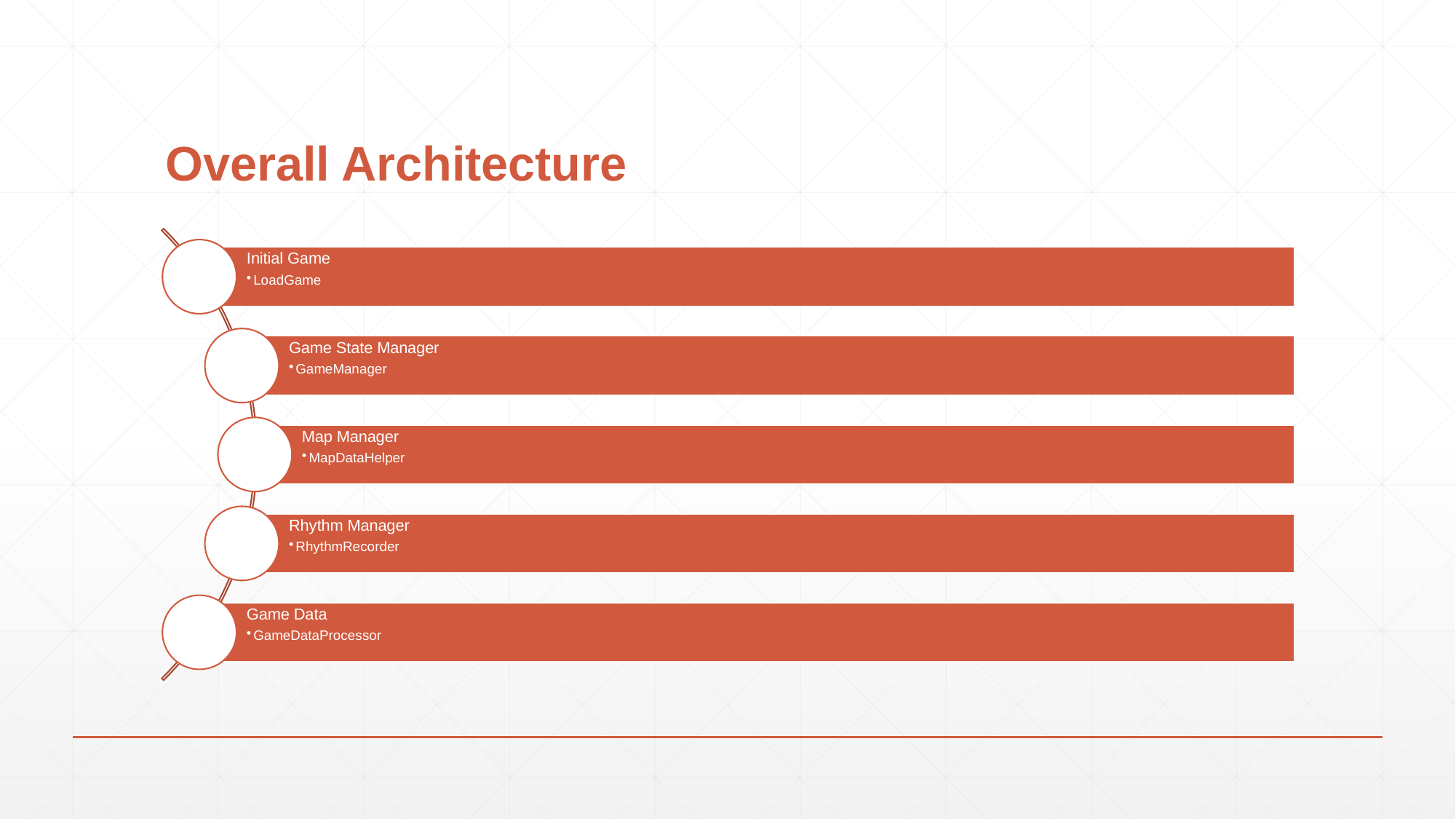

# Overall Architecture
Initial Game
LoadGame
Game State Manager
GameManager
Map Manager
MapDataHelper
Rhythm Manager
RhythmRecorder
Game Data
GameDataProcessor